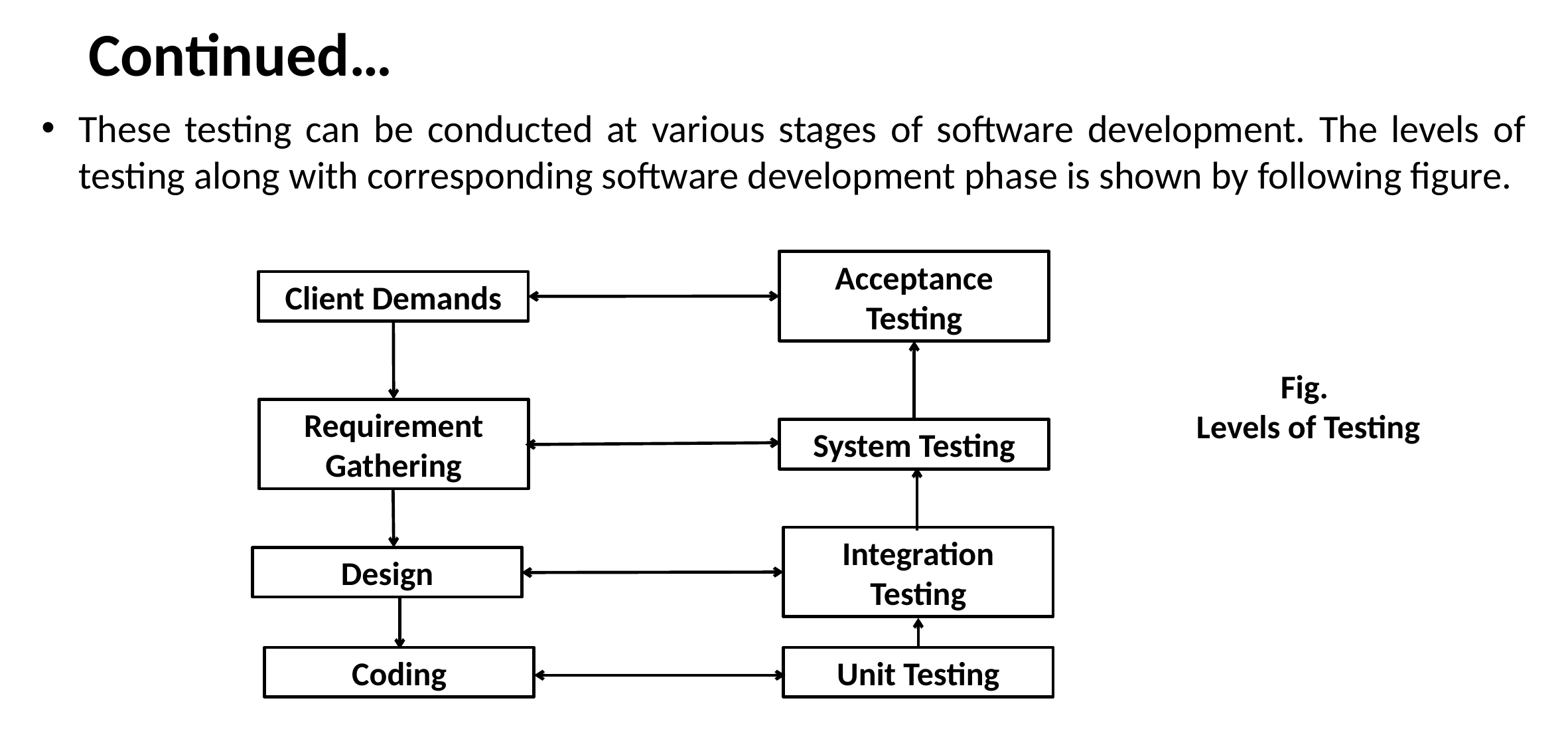

# Continued…
These testing can be conducted at various stages of software development. The levels of testing along with corresponding software development phase is shown by following figure.

Acceptance Testing
Client Demands
Fig.
Levels of Testing
Requirement Gathering
System Testing
Integration Testing
Design
Coding
Unit Testing